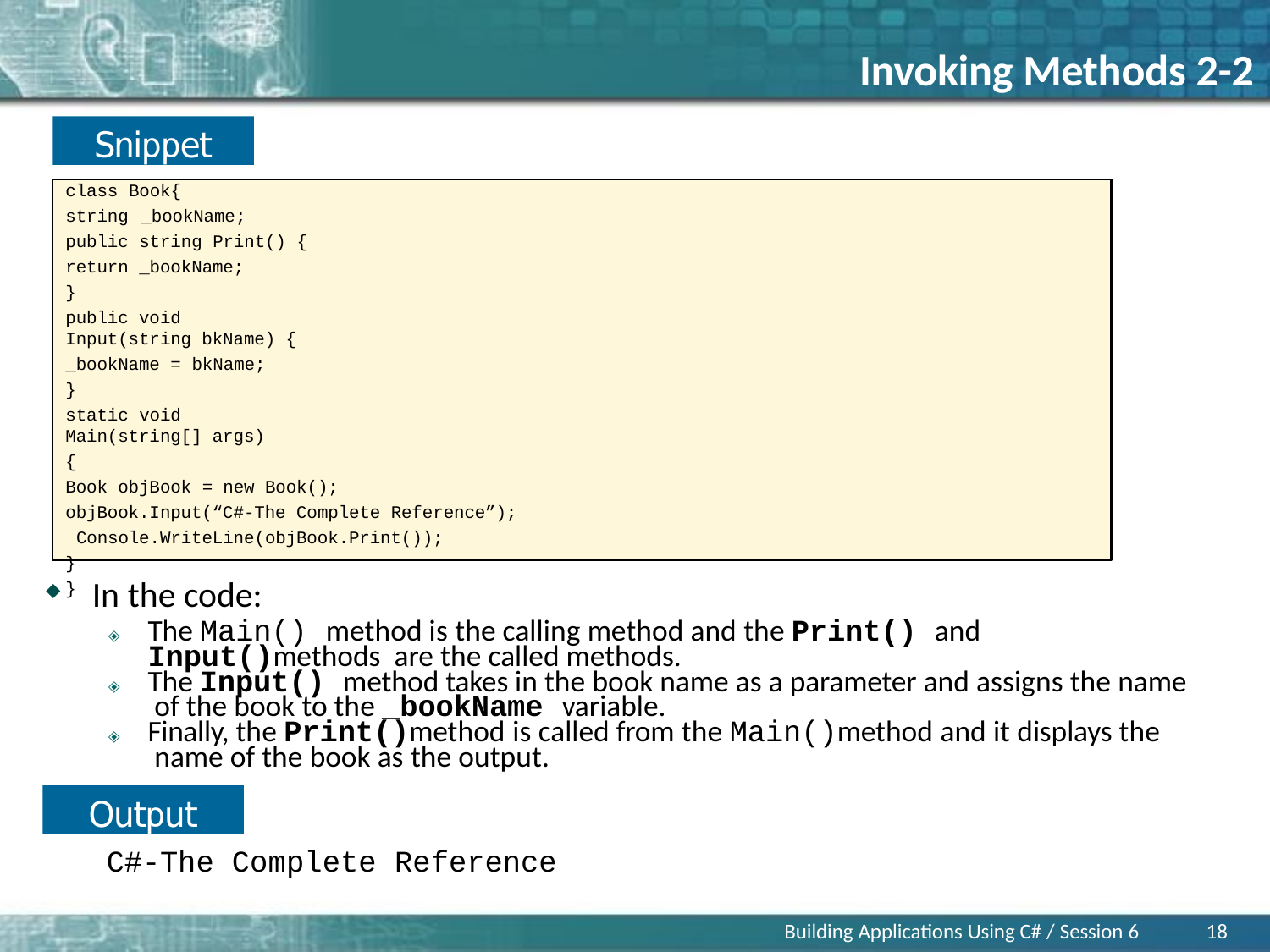

# Invoking Methods 2-2
Snippet

class Book{
string _bookName;  public string Print() {
return _bookName;
}
public void Input(string bkName) {
_bookName = bkName;
}
static void Main(string[] args)
{
Book objBook = new Book();  objBook.Input(“C#-The Complete Reference”);  Console.WriteLine(objBook.Print());
}
}
In the code:
🞛	The Main() method is the calling method and the Print() and Input()methods  are the called methods.
🞛	The Input() method takes in the book name as a parameter and assigns the name  of the book to the _bookName variable.
🞛	Finally, the Print()method is called from the Main()method and it displays the  name of the book as the output.
Output
C#-The Complete Reference
Building Applications Using C# / Session 6
18